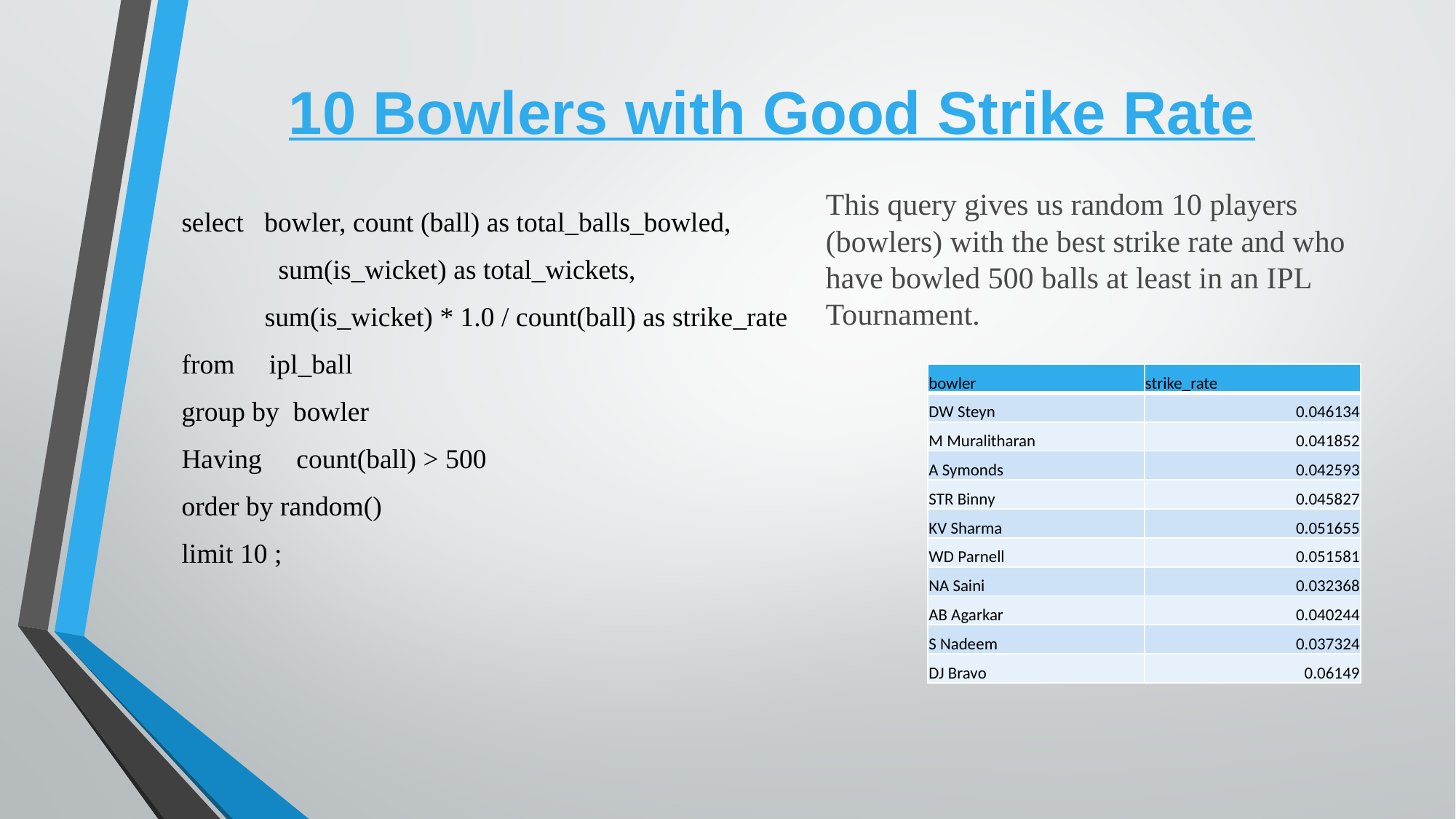

# 10 Bowlers with Good Strike Rate

select   bowler, count (ball) as total_balls_bowled,
              sum(is_wicket) as total_wickets,
            sum(is_wicket) * 1.0 / count(ball) as strike_rate
from     ipl_ball
group by  bowler
Having     count(ball) > 500
order by random()
limit 10 ;
This query gives us random 10 players (bowlers) with the best strike rate and who have bowled 500 balls at least in an IPL Tournament.

| bowler | strike\_rate |
| --- | --- |
| DW Steyn | 0.046134 |
| M Muralitharan | 0.041852 |
| A Symonds | 0.042593 |
| STR Binny | 0.045827 |
| KV Sharma | 0.051655 |
| WD Parnell | 0.051581 |
| NA Saini | 0.032368 |
| AB Agarkar | 0.040244 |
| S Nadeem | 0.037324 |
| DJ Bravo | 0.06149 |